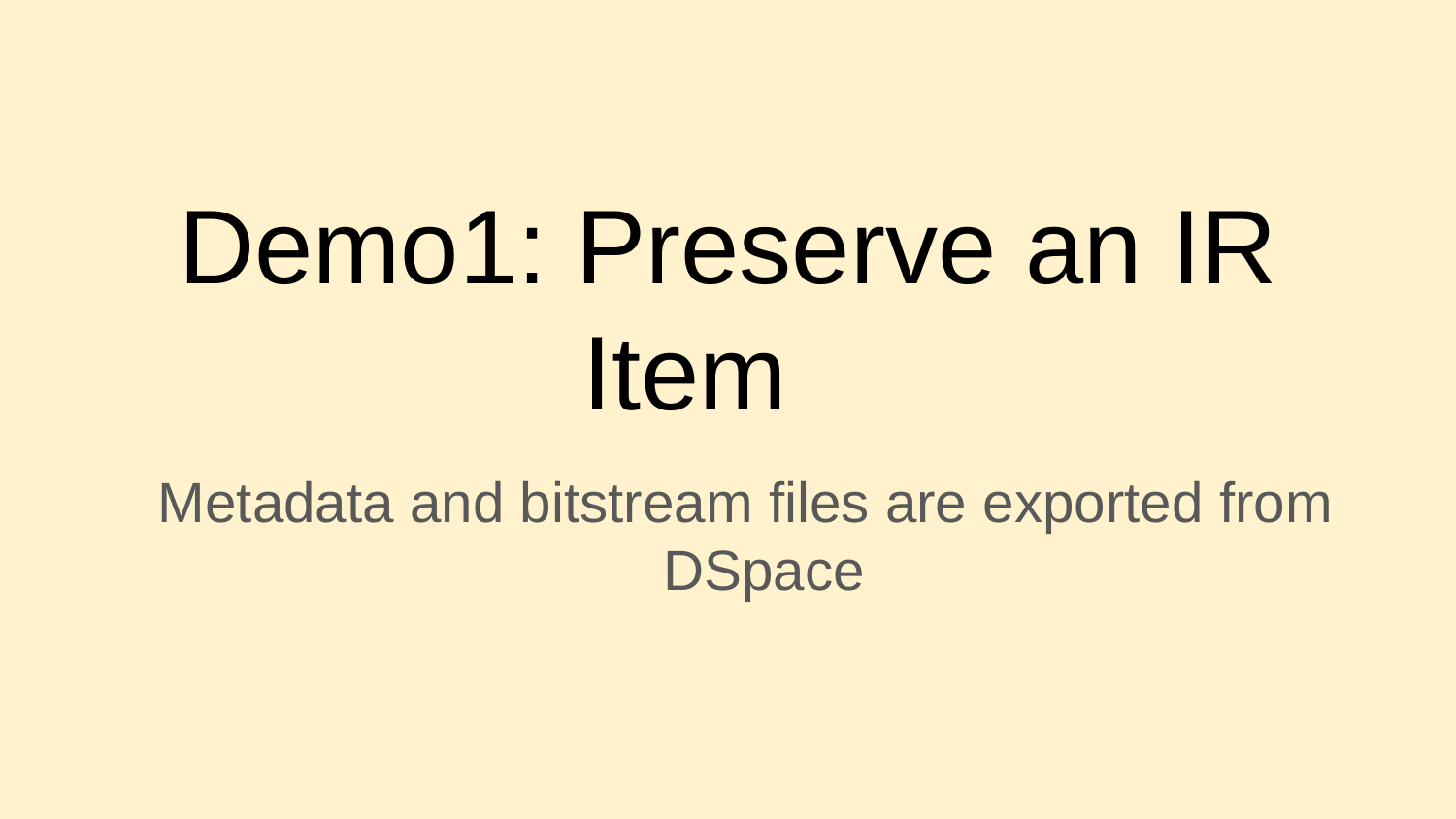

# Demo1: Preserve an IR Item
Metadata and bitstream files are exported from DSpace